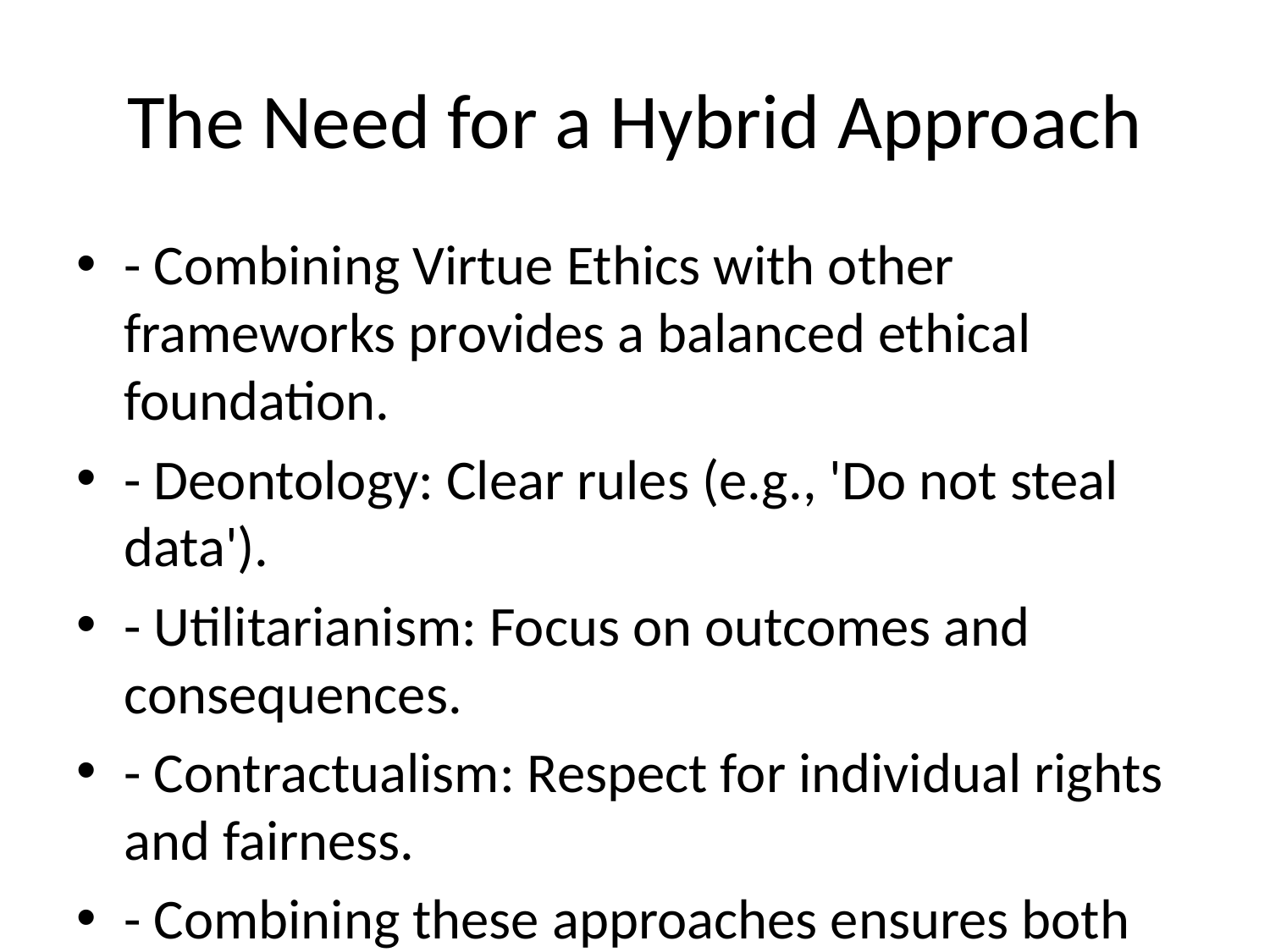

# The Need for a Hybrid Approach
- Combining Virtue Ethics with other frameworks provides a balanced ethical foundation.
- Deontology: Clear rules (e.g., 'Do not steal data').
- Utilitarianism: Focus on outcomes and consequences.
- Contractualism: Respect for individual rights and fairness.
- Combining these approaches ensures both ethical integrity and accountability.